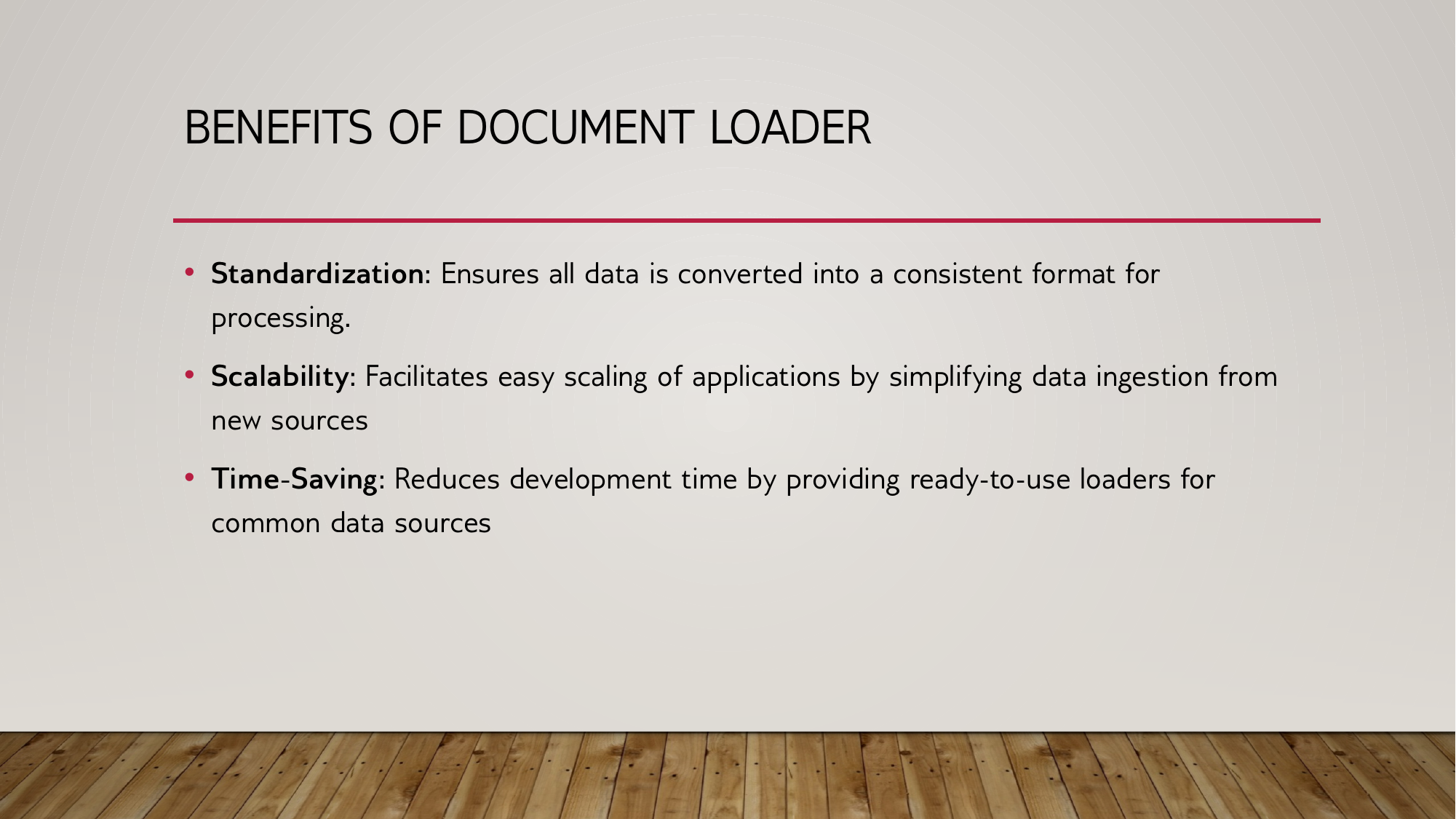

# Benefits of Document Loader
Standardization: Ensures all data is converted into a consistent format for processing.​
Scalability: Facilitates easy scaling of applications by simplifying data ingestion from new sources
Time-Saving: Reduces development time by providing ready-to-use loaders for common data sources